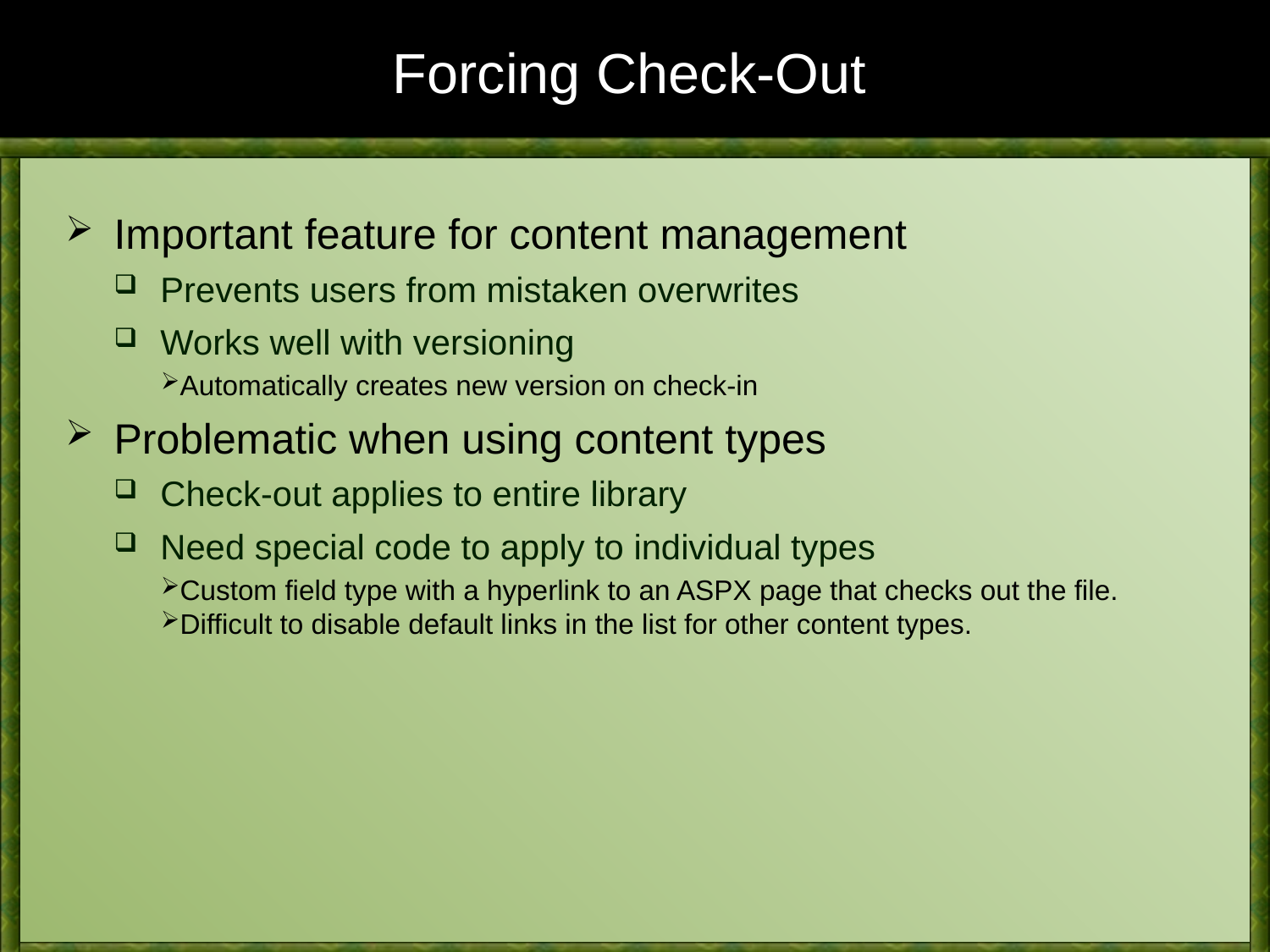

# Forcing Check-Out
Important feature for content management
Prevents users from mistaken overwrites
Works well with versioning
Automatically creates new version on check-in
Problematic when using content types
Check-out applies to entire library
Need special code to apply to individual types
Custom field type with a hyperlink to an ASPX page that checks out the file.
Difficult to disable default links in the list for other content types.